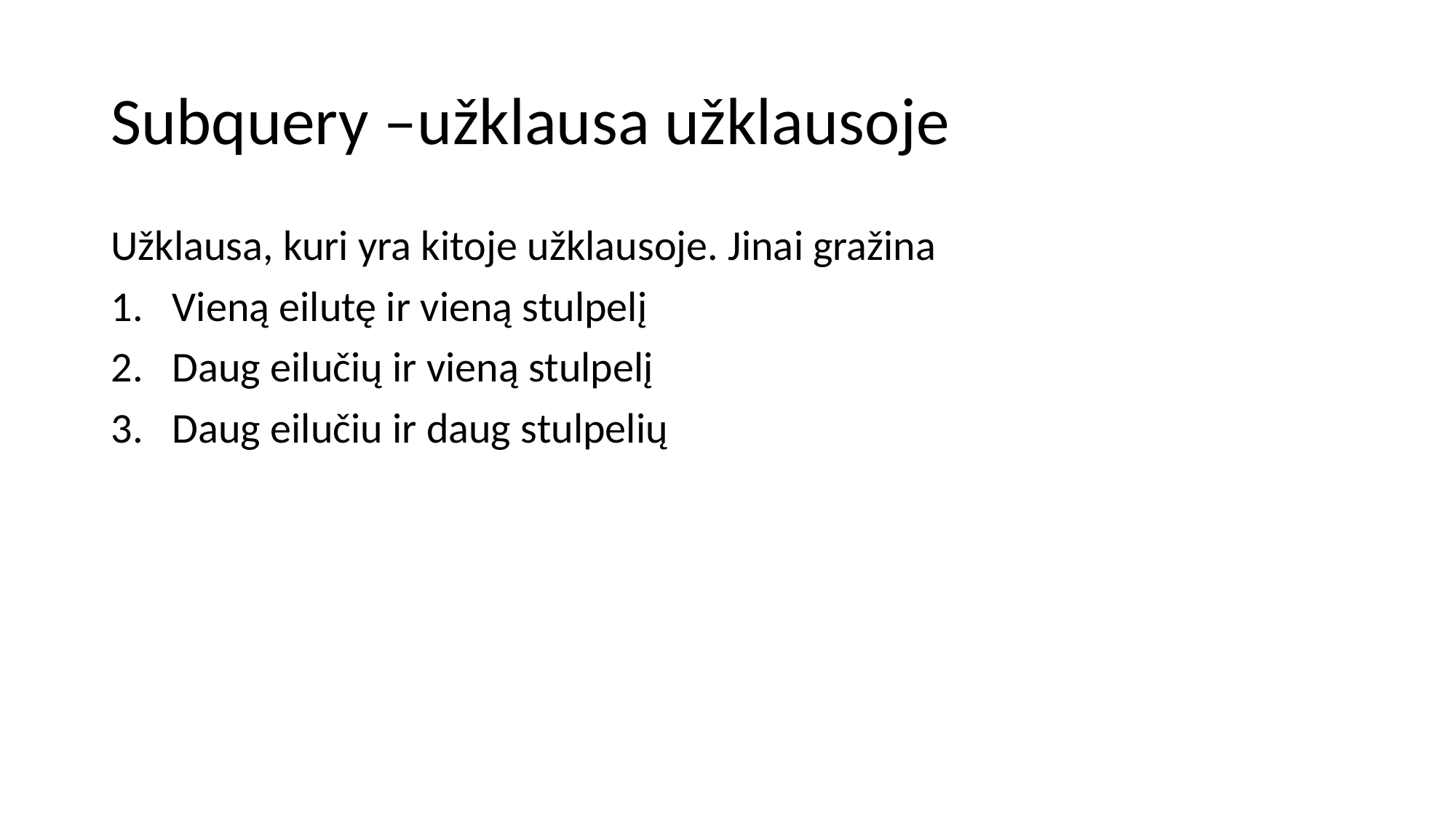

# Subquery –užklausa užklausoje
Užklausa, kuri yra kitoje užklausoje. Jinai gražina
Vieną eilutę ir vieną stulpelį
Daug eilučių ir vieną stulpelį
Daug eilučiu ir daug stulpelių